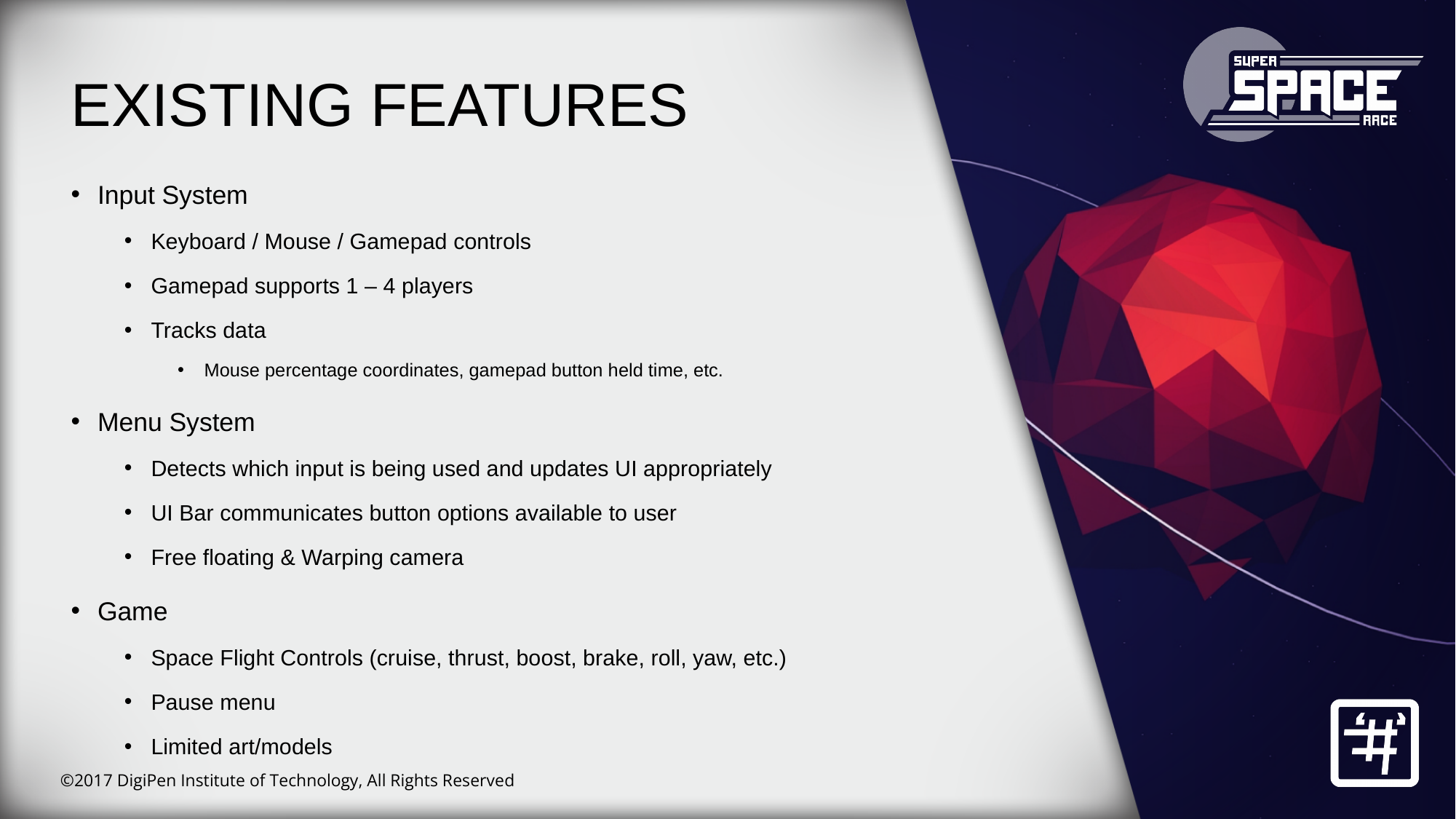

EXISTING FEATURES
Input System
Keyboard / Mouse / Gamepad controls
Gamepad supports 1 – 4 players
Tracks data
Mouse percentage coordinates, gamepad button held time, etc.
Menu System
Detects which input is being used and updates UI appropriately
UI Bar communicates button options available to user
Free floating & Warping camera
Game
Space Flight Controls (cruise, thrust, boost, brake, roll, yaw, etc.)
Pause menu
Limited art/models